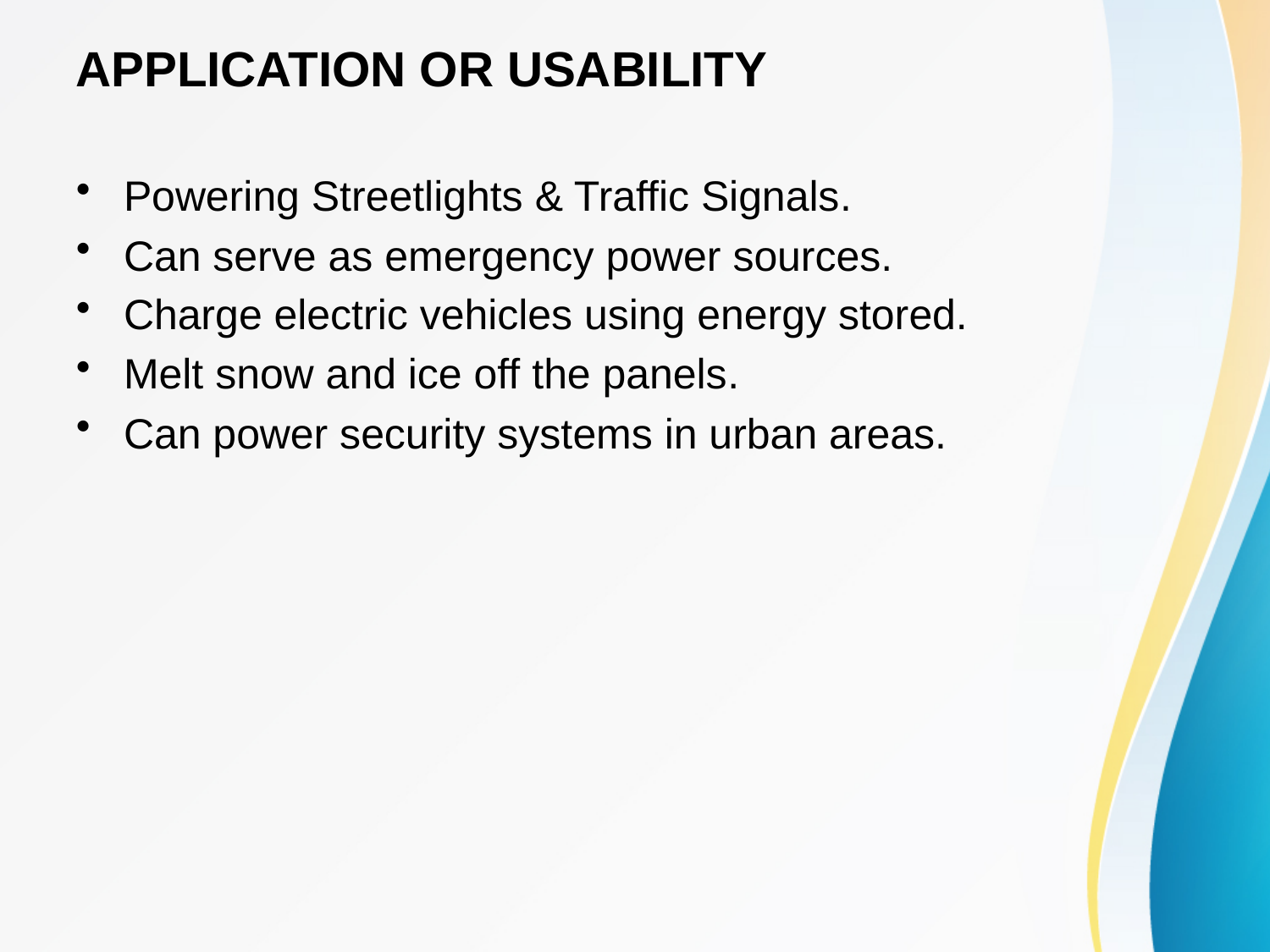

# APPLICATION OR USABILITY
Powering Streetlights & Traffic Signals.
Can serve as emergency power sources.
Charge electric vehicles using energy stored.
Melt snow and ice off the panels.
Can power security systems in urban areas.